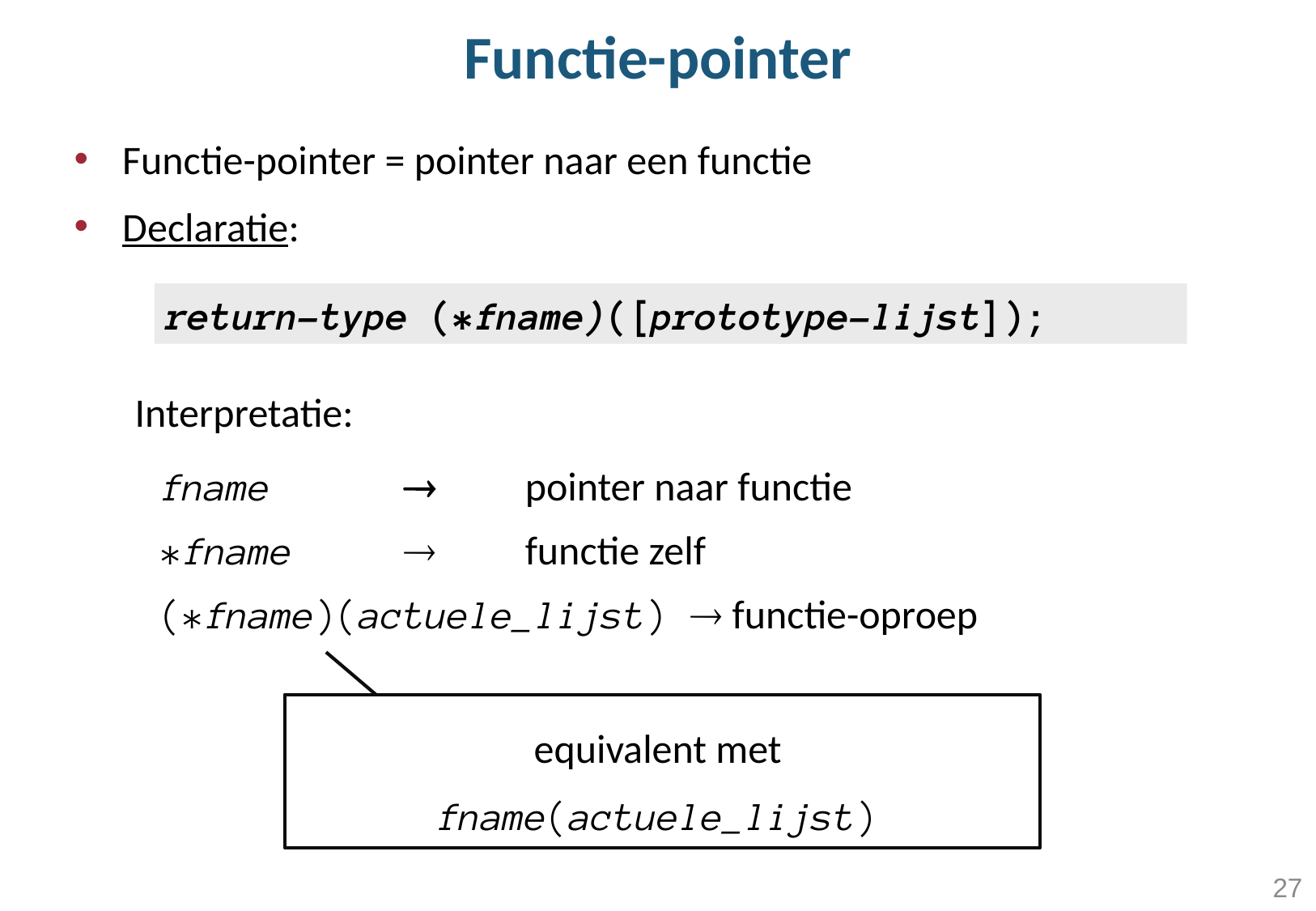

# Functie-pointer
Functie-pointer = pointer naar een functie
Declaratie:

Interpretatie:

return-type (*fname)([prototype-lijst]);
fname		→	pointer naar functie
*fname	→	functie zelf
(*fname)(actuele_lijst) → functie-oproep
equivalent met
fname(actuele_lijst)
27